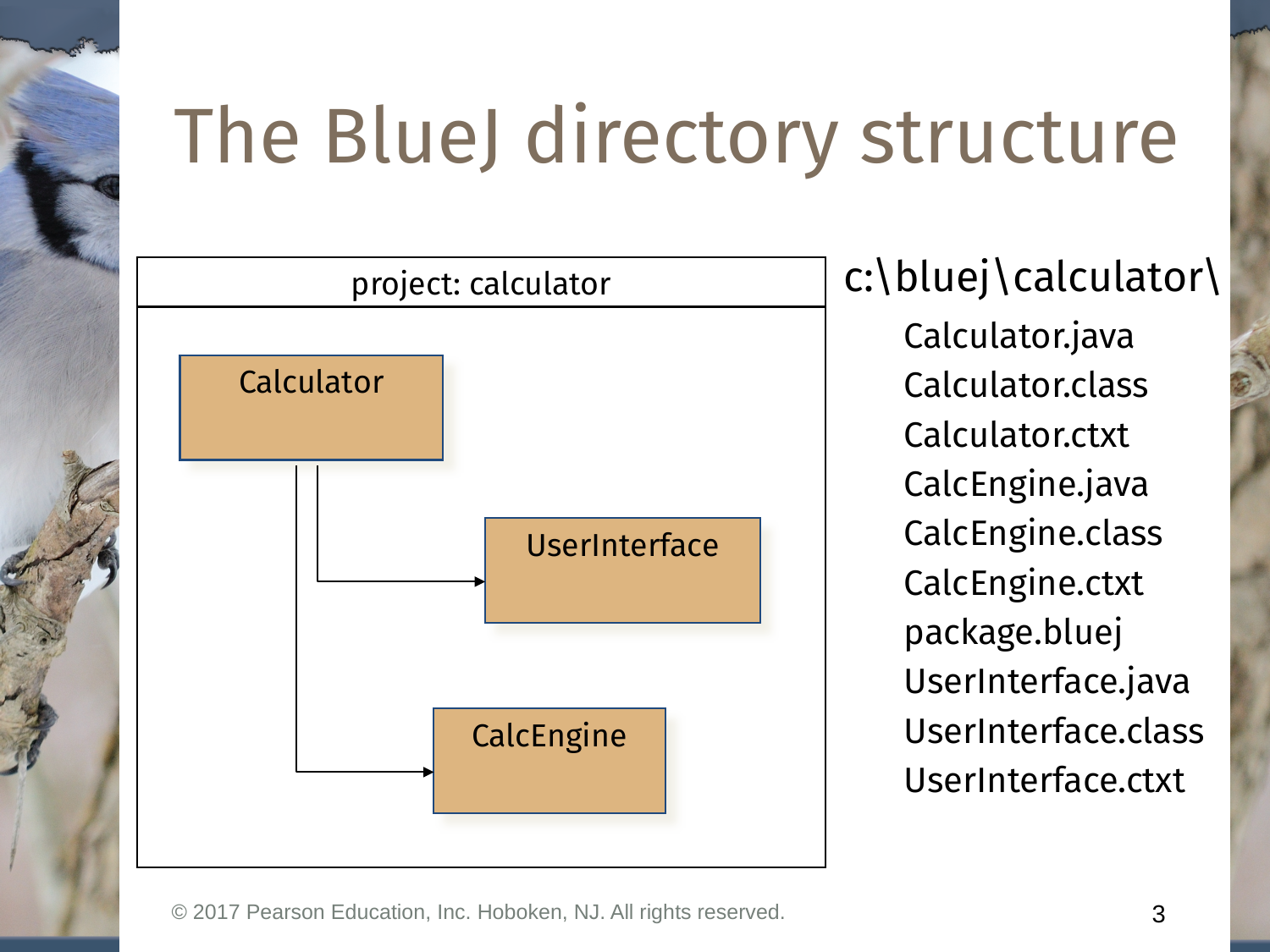

# The BlueJ directory structure
c:\bluej\calculator\
project: calculator

Calculator.java
Calculator.class
Calculator.ctxt
CalcEngine.java
CalcEngine.class
CalcEngine.ctxt
package.bluej
UserInterface.java
UserInterface.class
UserInterface.ctxt

Calculator

UserInterface

CalcEngine

© 2017 Pearson Education, Inc. Hoboken, NJ. All rights reserved.